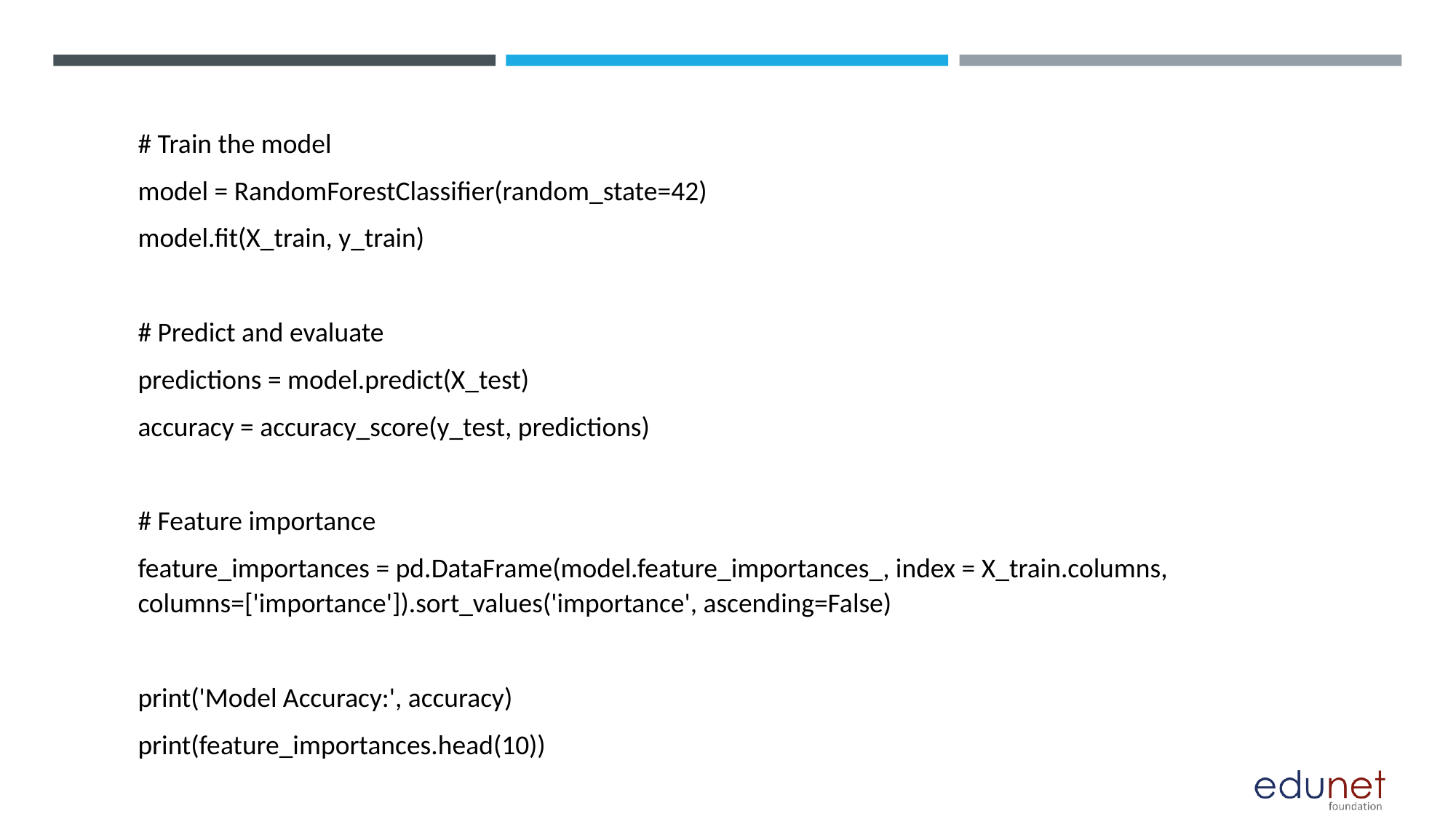

# Train the model
model = RandomForestClassifier(random_state=42)
model.fit(X_train, y_train)

# Predict and evaluate
predictions = model.predict(X_test)
accuracy = accuracy_score(y_test, predictions)

# Feature importance
feature_importances = pd.DataFrame(model.feature_importances_, index = X_train.columns, columns=['importance']).sort_values('importance', ascending=False)

print('Model Accuracy:', accuracy)
print(feature_importances.head(10))